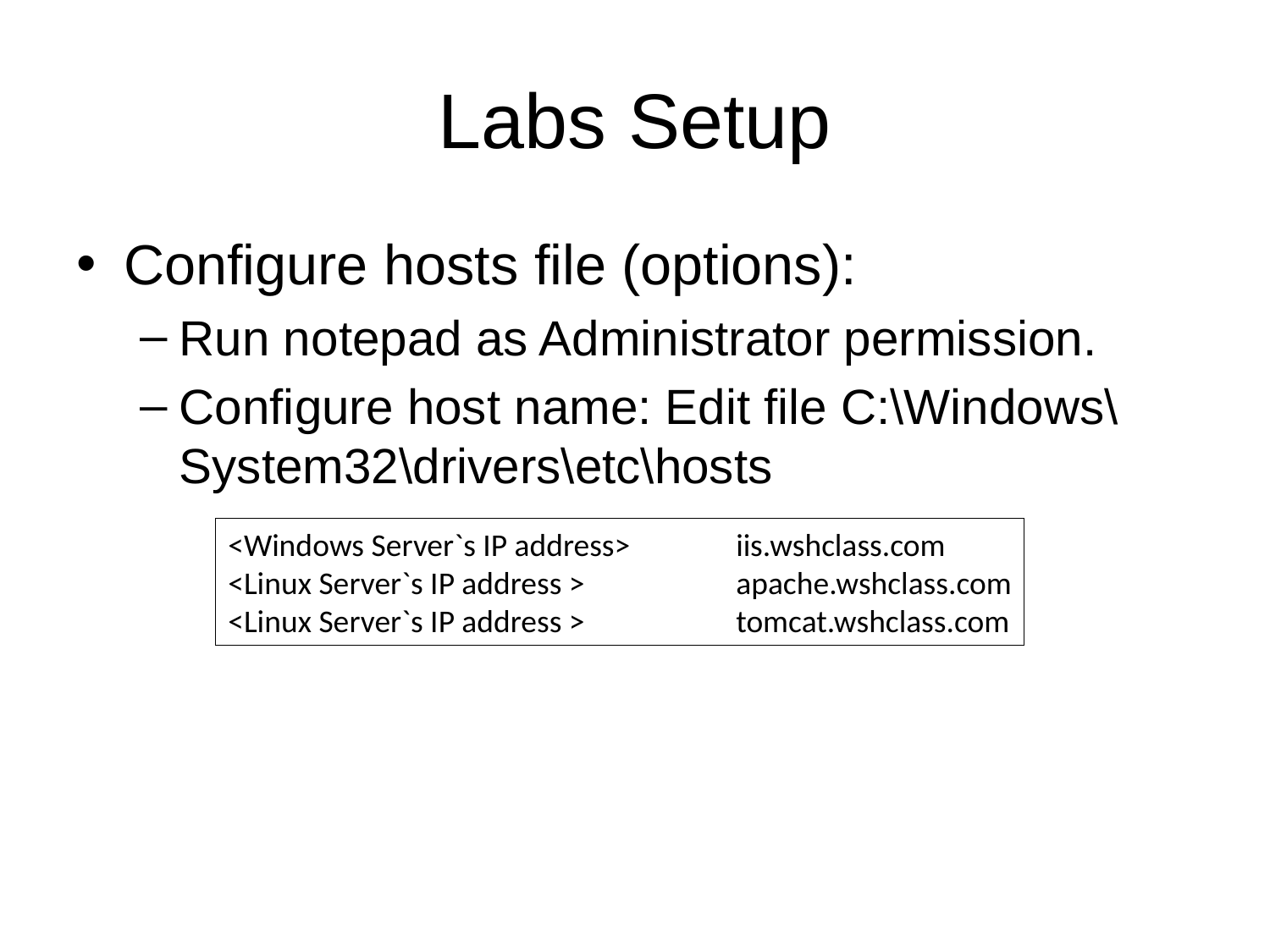

# Labs Setup
Configure hosts file (options):
Run notepad as Administrator permission.
Configure host name: Edit file C:\Windows\System32\drivers\etc\hosts

<Windows Server`s IP address>	iis.wshclass.com
<Linux Server`s IP address >		apache.wshclass.com
<Linux Server`s IP address >		tomcat.wshclass.com